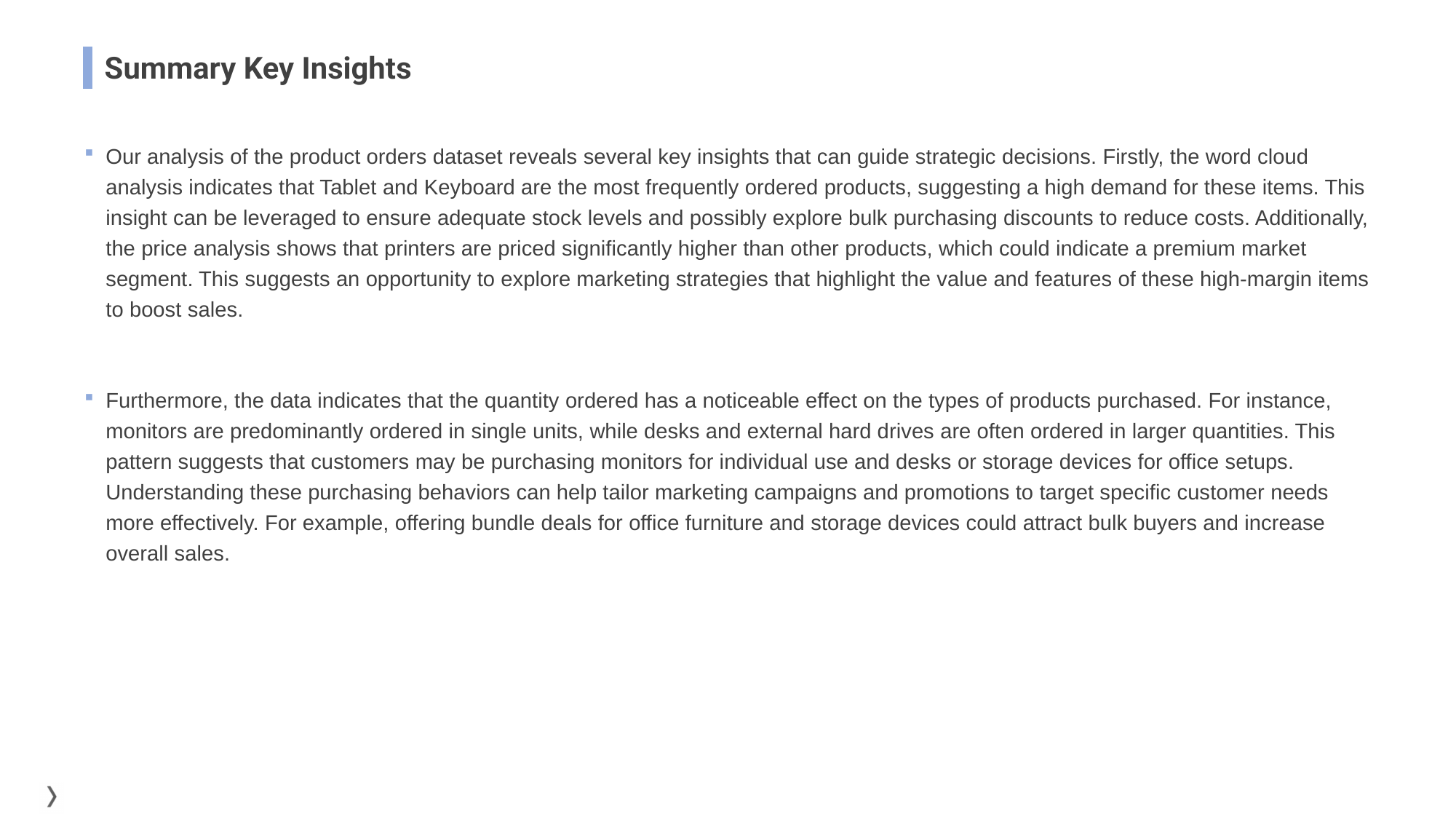

Summary Key Insights
Our analysis of the product orders dataset reveals several key insights that can guide strategic decisions. Firstly, the word cloud analysis indicates that Tablet and Keyboard are the most frequently ordered products, suggesting a high demand for these items. This insight can be leveraged to ensure adequate stock levels and possibly explore bulk purchasing discounts to reduce costs. Additionally, the price analysis shows that printers are priced significantly higher than other products, which could indicate a premium market segment. This suggests an opportunity to explore marketing strategies that highlight the value and features of these high-margin items to boost sales.

Furthermore, the data indicates that the quantity ordered has a noticeable effect on the types of products purchased. For instance, monitors are predominantly ordered in single units, while desks and external hard drives are often ordered in larger quantities. This pattern suggests that customers may be purchasing monitors for individual use and desks or storage devices for office setups. Understanding these purchasing behaviors can help tailor marketing campaigns and promotions to target specific customer needs more effectively. For example, offering bundle deals for office furniture and storage devices could attract bulk buyers and increase overall sales.